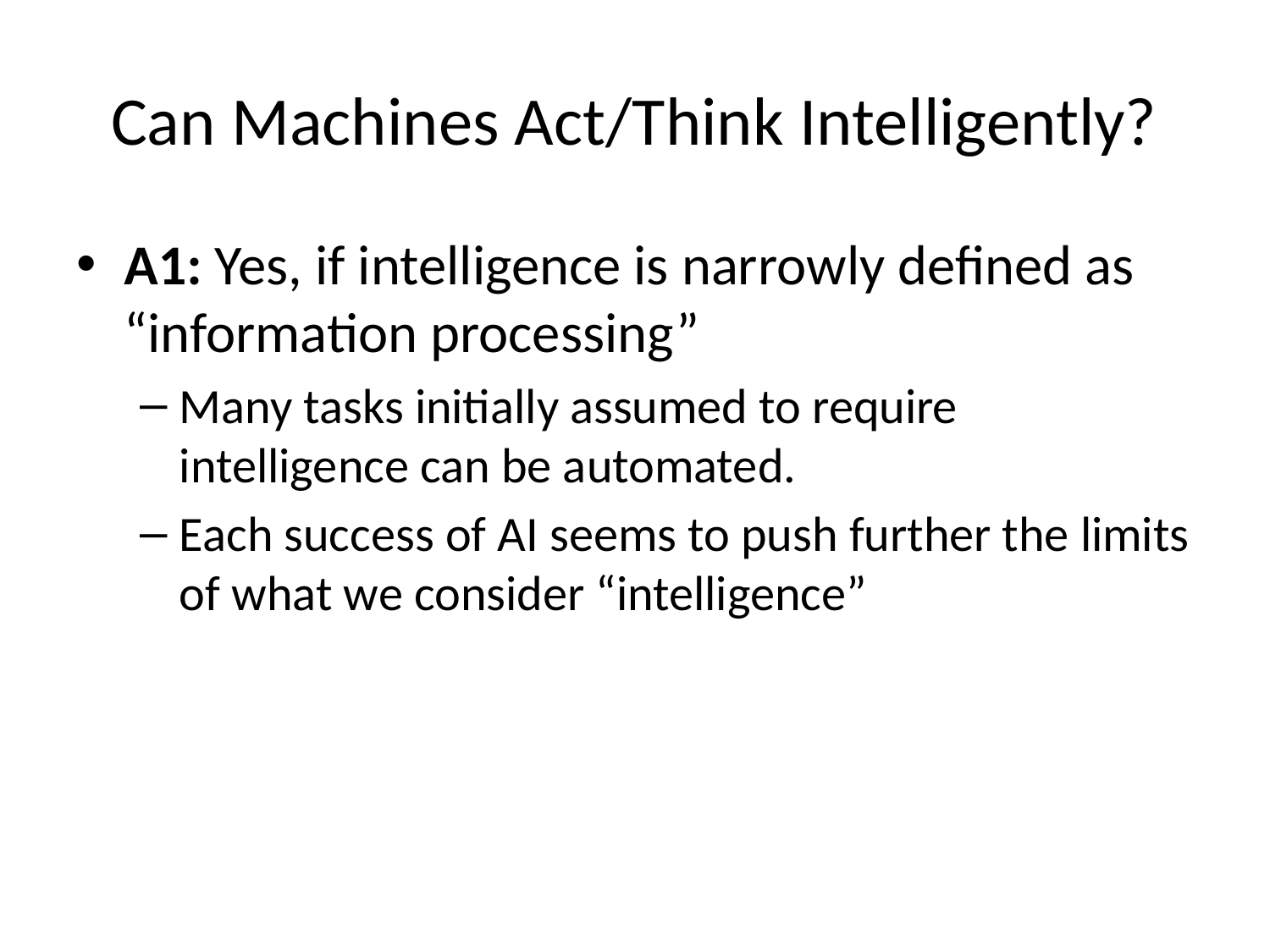

# Can Machines Act/Think Intelligently?
A1: Yes, if intelligence is narrowly defined as “information processing”
Many tasks initially assumed to require intelligence can be automated.
Each success of AI seems to push further the limits of what we consider “intelligence”